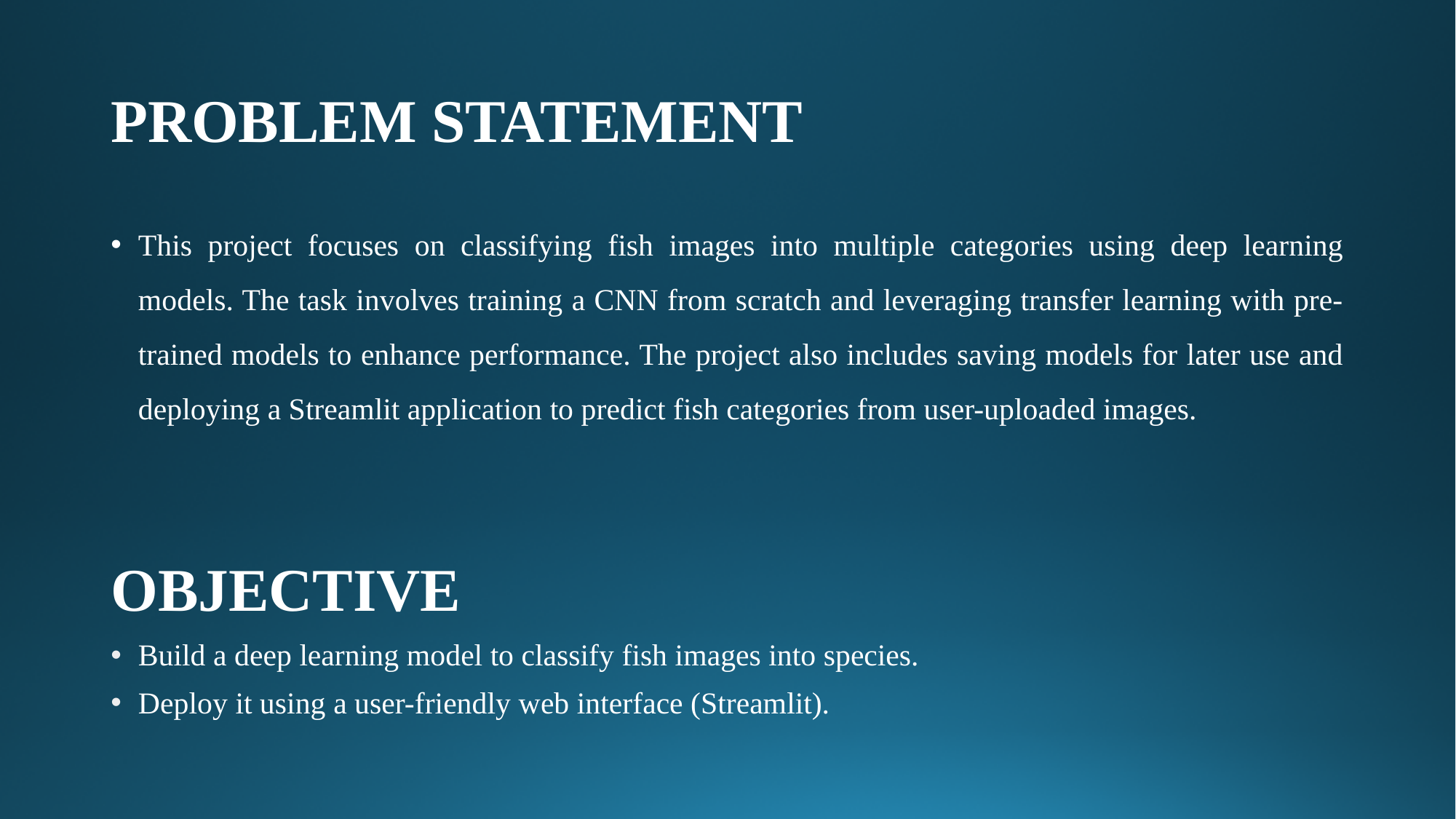

# PROBLEM STATEMENT
This project focuses on classifying fish images into multiple categories using deep learning models. The task involves training a CNN from scratch and leveraging transfer learning with pre-trained models to enhance performance. The project also includes saving models for later use and deploying a Streamlit application to predict fish categories from user-uploaded images.

OBJECTIVE
Build a deep learning model to classify fish images into species.
Deploy it using a user-friendly web interface (Streamlit).